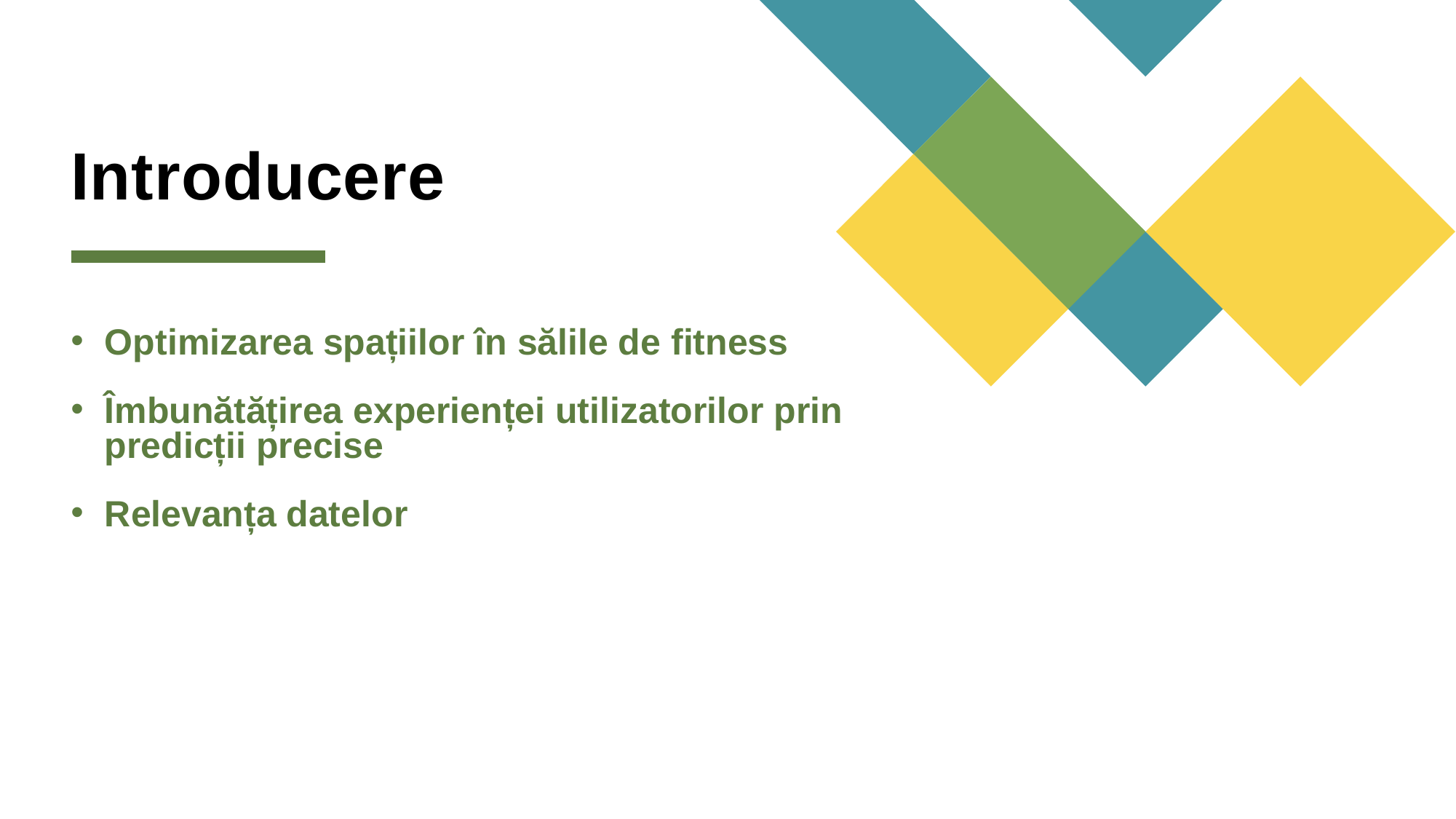

# Introducere
Optimizarea spațiilor în sălile de fitness
Îmbunătățirea experienței utilizatorilor prin predicții precise
Relevanța datelor